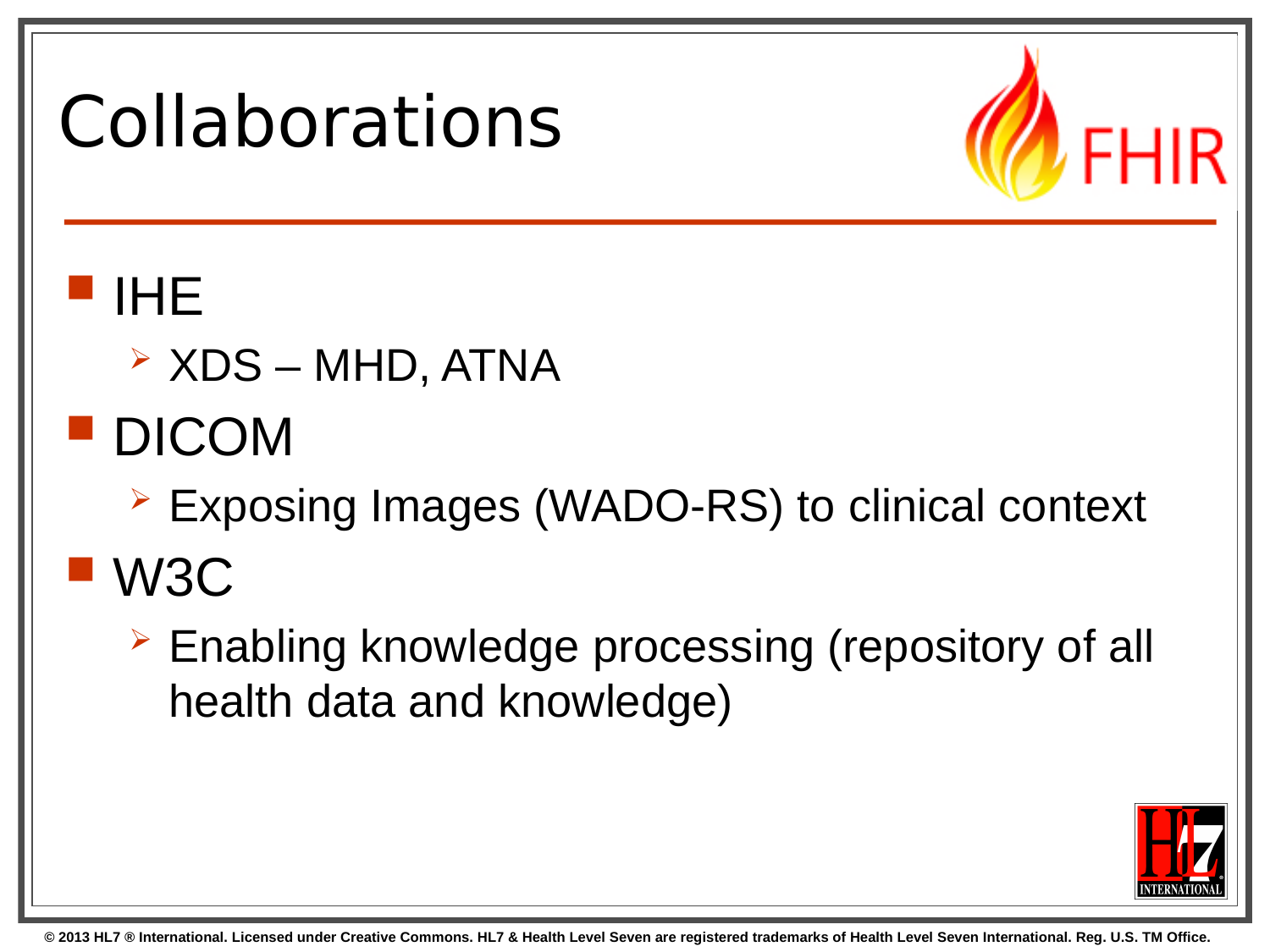

# Collaborations
IHE
XDS – MHD, ATNA
DICOM
Exposing Images (WADO-RS) to clinical context
W3C
Enabling knowledge processing (repository of all health data and knowledge)